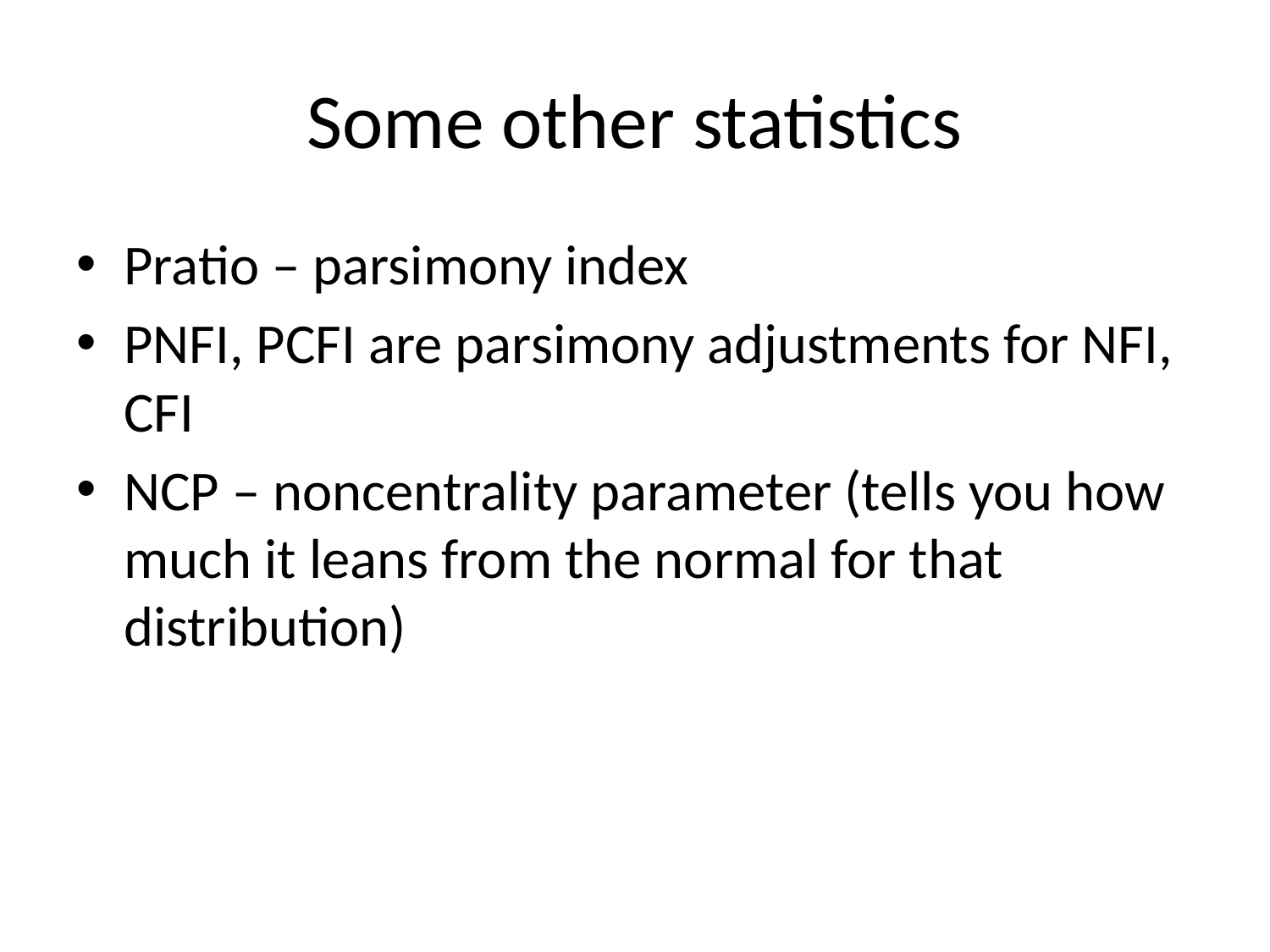

# Some other statistics
Pratio – parsimony index
PNFI, PCFI are parsimony adjustments for NFI, CFI
NCP – noncentrality parameter (tells you how much it leans from the normal for that distribution)